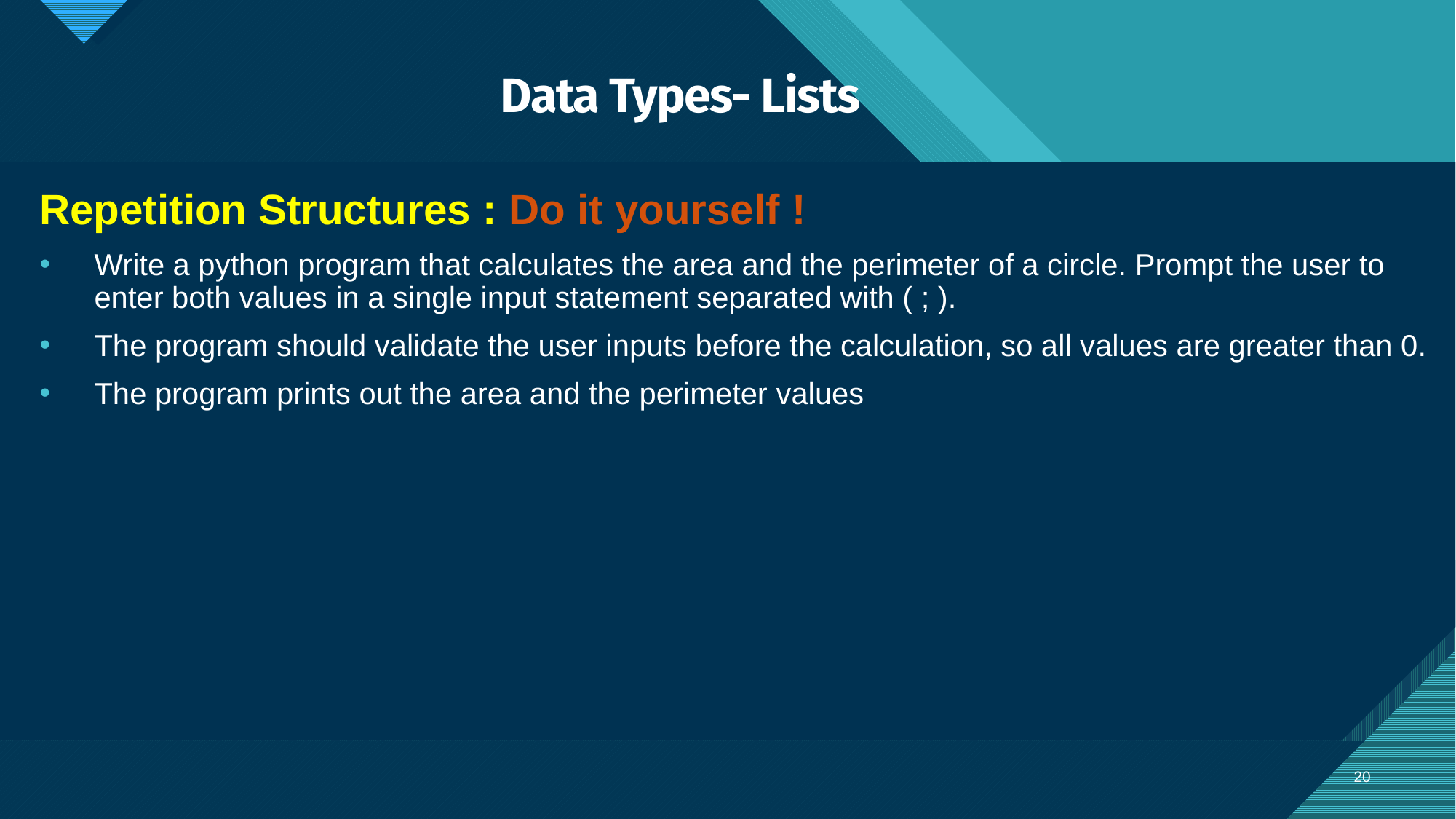

# Data Types- Lists
Repetition Structures : Do it yourself !
Write a python program that calculates the area and the perimeter of a circle. Prompt the user to enter both values in a single input statement separated with ( ; ).
The program should validate the user inputs before the calculation, so all values are greater than 0.
The program prints out the area and the perimeter values

20